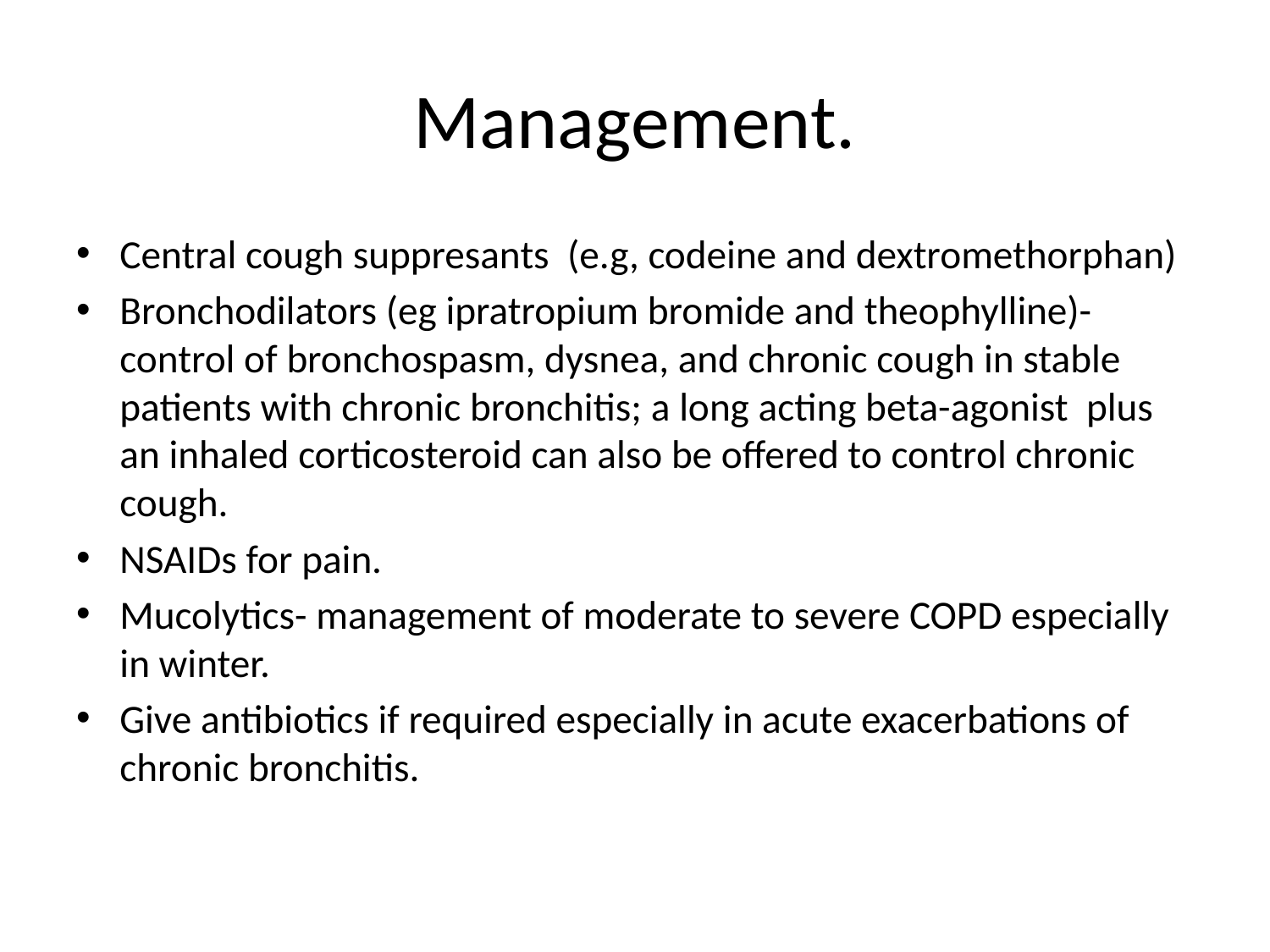

# Management.
Central cough suppresants  (e.g, codeine and dextromethorphan)
Bronchodilators (eg ipratropium bromide and theophylline)- control of bronchospasm, dysnea, and chronic cough in stable patients with chronic bronchitis; a long acting beta-agonist  plus an inhaled corticosteroid can also be offered to control chronic cough.
NSAIDs for pain.
Mucolytics- management of moderate to severe COPD especially in winter.
Give antibiotics if required especially in acute exacerbations of chronic bronchitis.